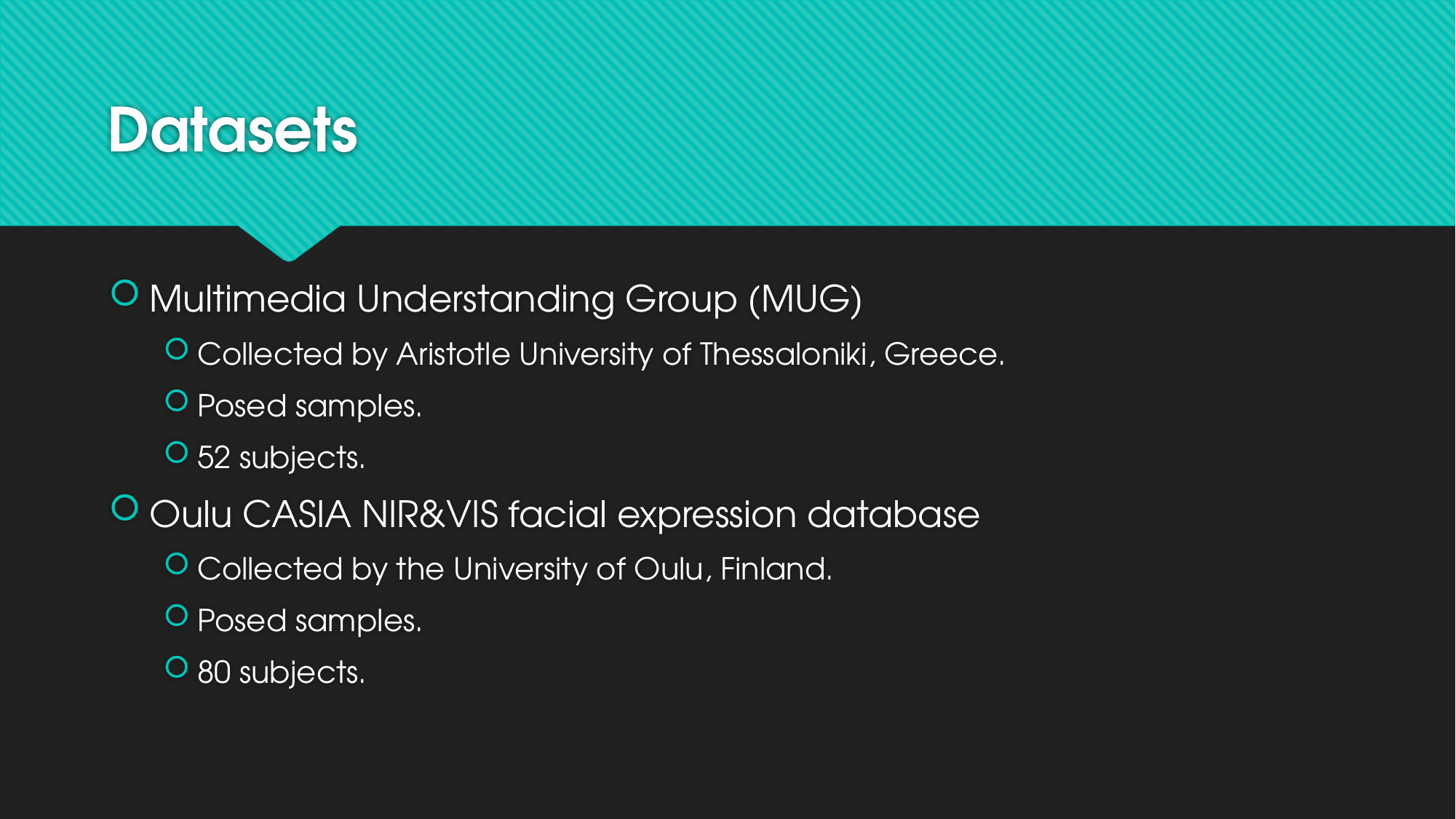

# Datasets
Multimedia Understanding Group (MUG)
Collected by Aristotle University of Thessaloniki, Greece.
Posed samples.
52 subjects.
Oulu CASIA NIR&VIS facial expression database
Collected by the University of Oulu, Finland.
Posed samples.
80 subjects.